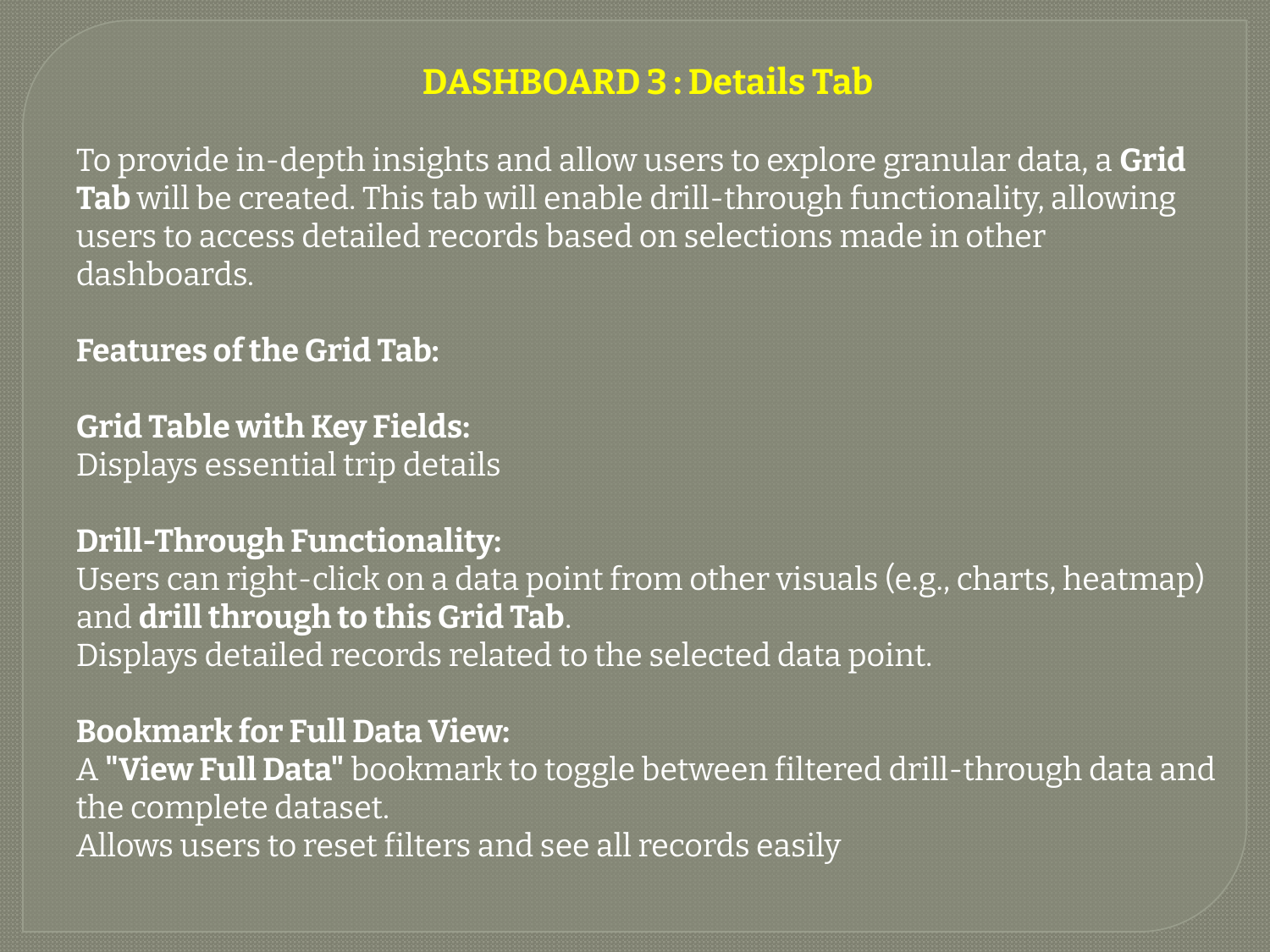

DASHBOARD 3 : Details Tab

To provide in-depth insights and allow users to explore granular data, a Grid Tab will be created. This tab will enable drill-through functionality, allowing users to access detailed records based on selections made in other dashboards.

Features of the Grid Tab:

Grid Table with Key Fields:
Displays essential trip details

Drill-Through Functionality:
Users can right-click on a data point from other visuals (e.g., charts, heatmap) and drill through to this Grid Tab.
Displays detailed records related to the selected data point.

Bookmark for Full Data View:
A "View Full Data" bookmark to toggle between filtered drill-through data and the complete dataset.
Allows users to reset filters and see all records easily